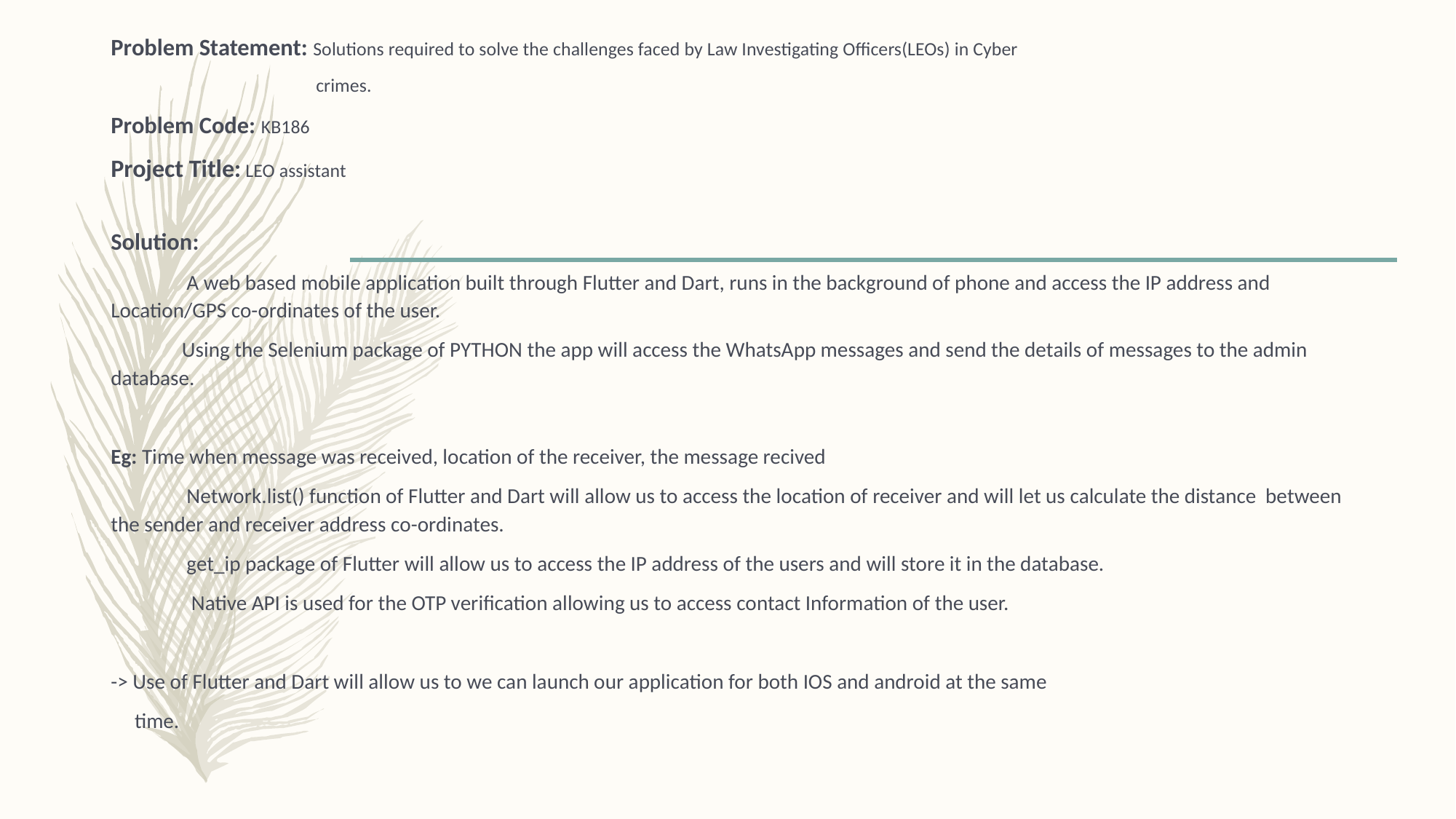

Problem Statement: Solutions required to solve the challenges faced by Law Investigating Officers(LEOs) in Cyber
                                               crimes.
Problem Code: KB186
Project Title: LEO assistant

Solution:
                A web based mobile application built through Flutter and Dart, runs in the background of phone and access the IP address and Location/GPS co-ordinates of the user.
               Using the Selenium package of PYTHON the app will access the WhatsApp messages and send the details of messages to the admin database.

Eg: Time when message was received, location of the receiver, the message recived
                Network.list() function of Flutter and Dart will allow us to access the location of receiver and will let us calculate the distance  between the sender and receiver address co-ordinates.
                get_ip package of Flutter will allow us to access the IP address of the users and will store it in the database.
                 Native API is used for the OTP verification allowing us to access contact Information of the user.

-> Use of Flutter and Dart will allow us to we can launch our application for both IOS and android at the same
     time.